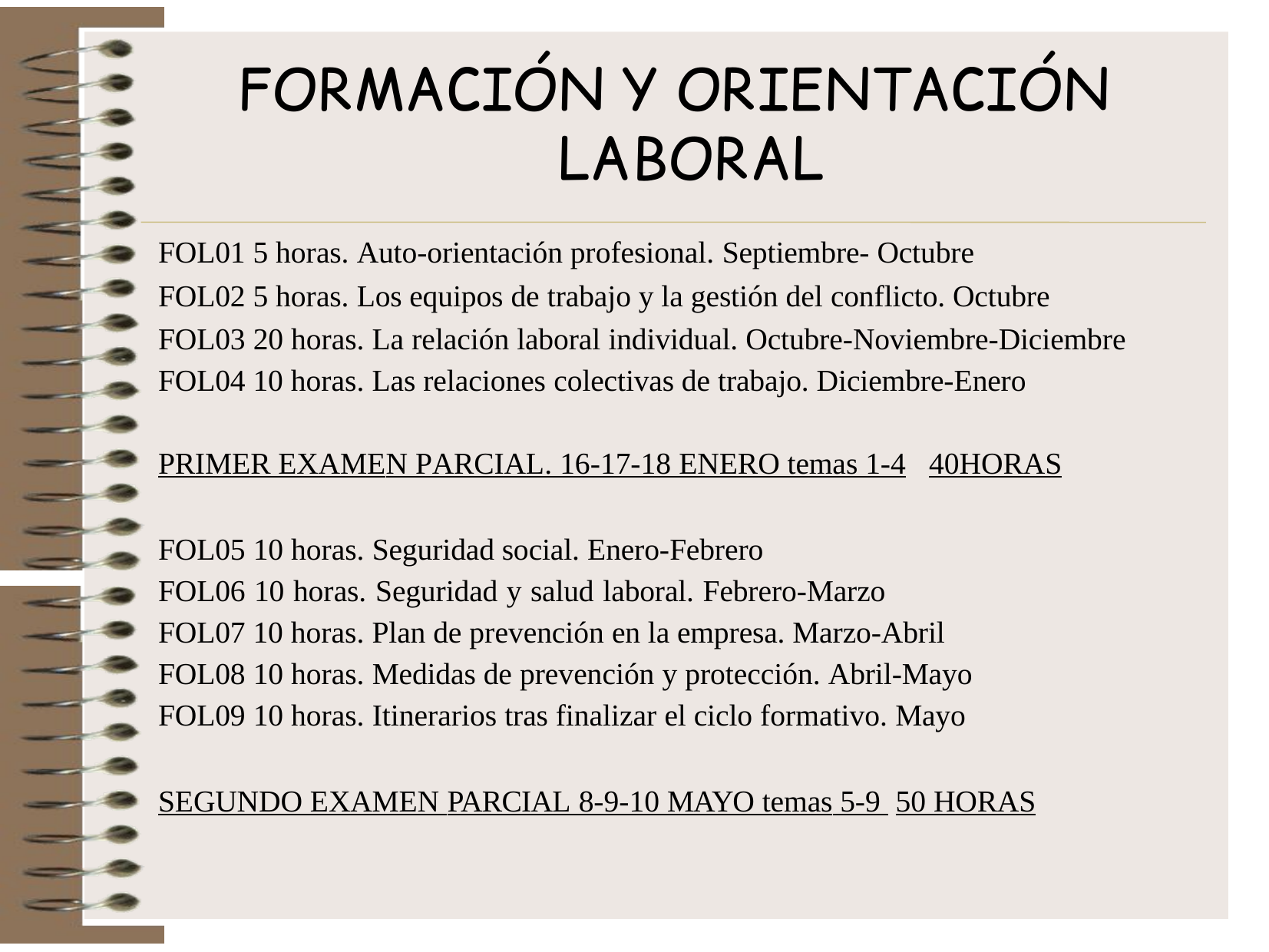

FORMACIÓN Y ORIENTACIÓN  LABORAL
FOL01 5 horas. Auto-orientación profesional. Septiembre- Octubre
FOL02 5 horas. Los equipos de trabajo y la gestión del conflicto. Octubre
FOL03 20 horas. La relación laboral individual. Octubre-Noviembre-Diciembre
FOL04 10 horas. Las relaciones colectivas de trabajo. Diciembre-Enero

PRIMER EXAMEN PARCIAL. 16-17-18 ENERO temas 1-4	40HORAS

FOL05 10 horas. Seguridad social. Enero-Febrero
FOL06 10 horas. Seguridad y salud laboral. Febrero-Marzo
FOL07 10 horas. Plan de prevención en la empresa. Marzo-Abril
FOL08 10 horas. Medidas de prevención y protección. Abril-Mayo
FOL09 10 horas. Itinerarios tras finalizar el ciclo formativo. Mayo

SEGUNDO EXAMEN PARCIAL 8-9-10 MAYO temas 5-9 50 HORAS